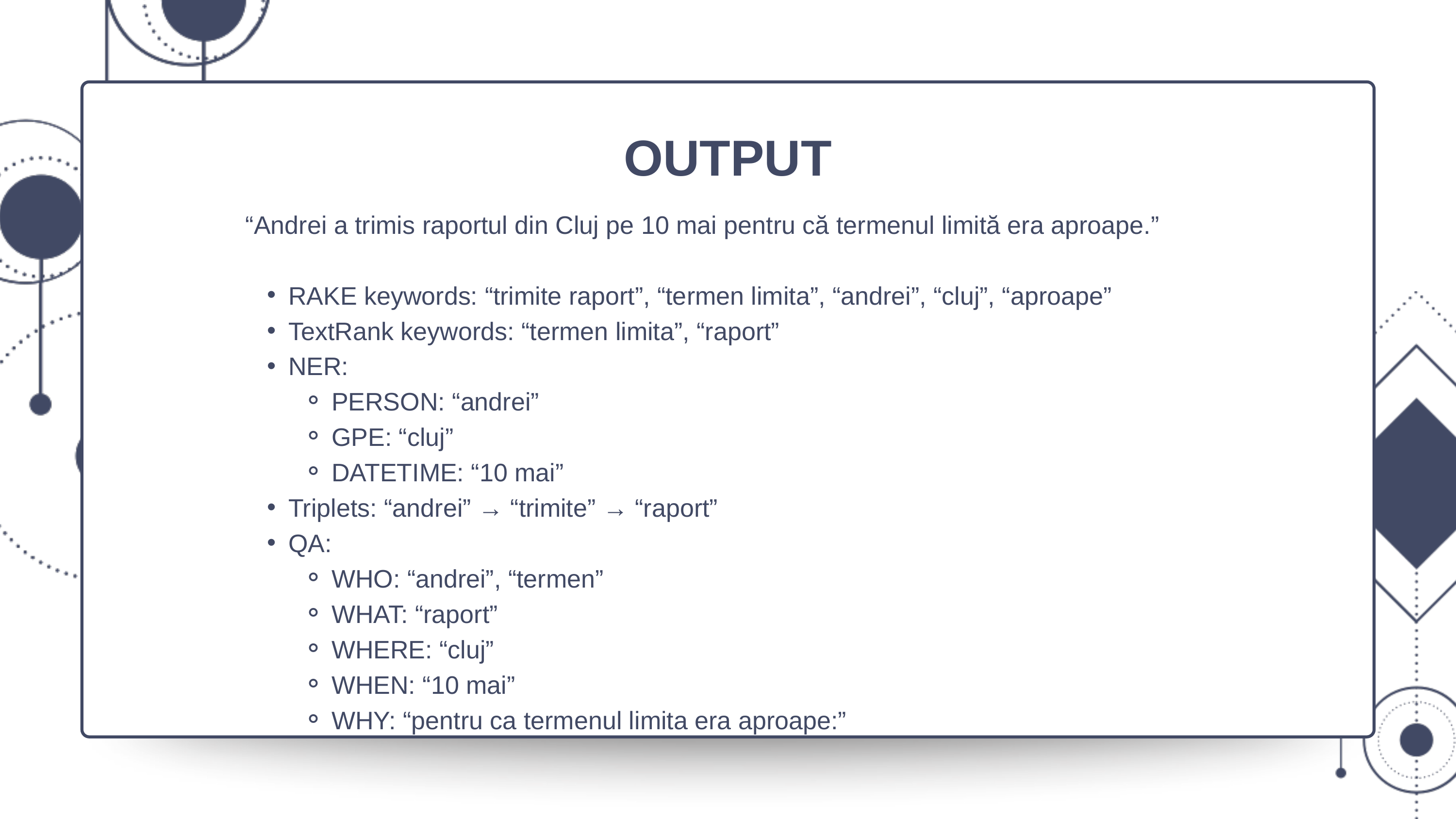

OUTPUT
“Andrei a trimis raportul din Cluj pe 10 mai pentru că termenul limită era aproape.”

RAKE keywords: “trimite raport”, “termen limita”, “andrei”, “cluj”, “aproape”
TextRank keywords: “termen limita”, “raport”
NER:
PERSON: “andrei”
GPE: “cluj”
DATETIME: “10 mai”
Triplets: “andrei” → “trimite” → “raport”
QA:
WHO: “andrei”, “termen”
WHAT: “raport”
WHERE: “cluj”
WHEN: “10 mai”
WHY: “pentru ca termenul limita era aproape:”